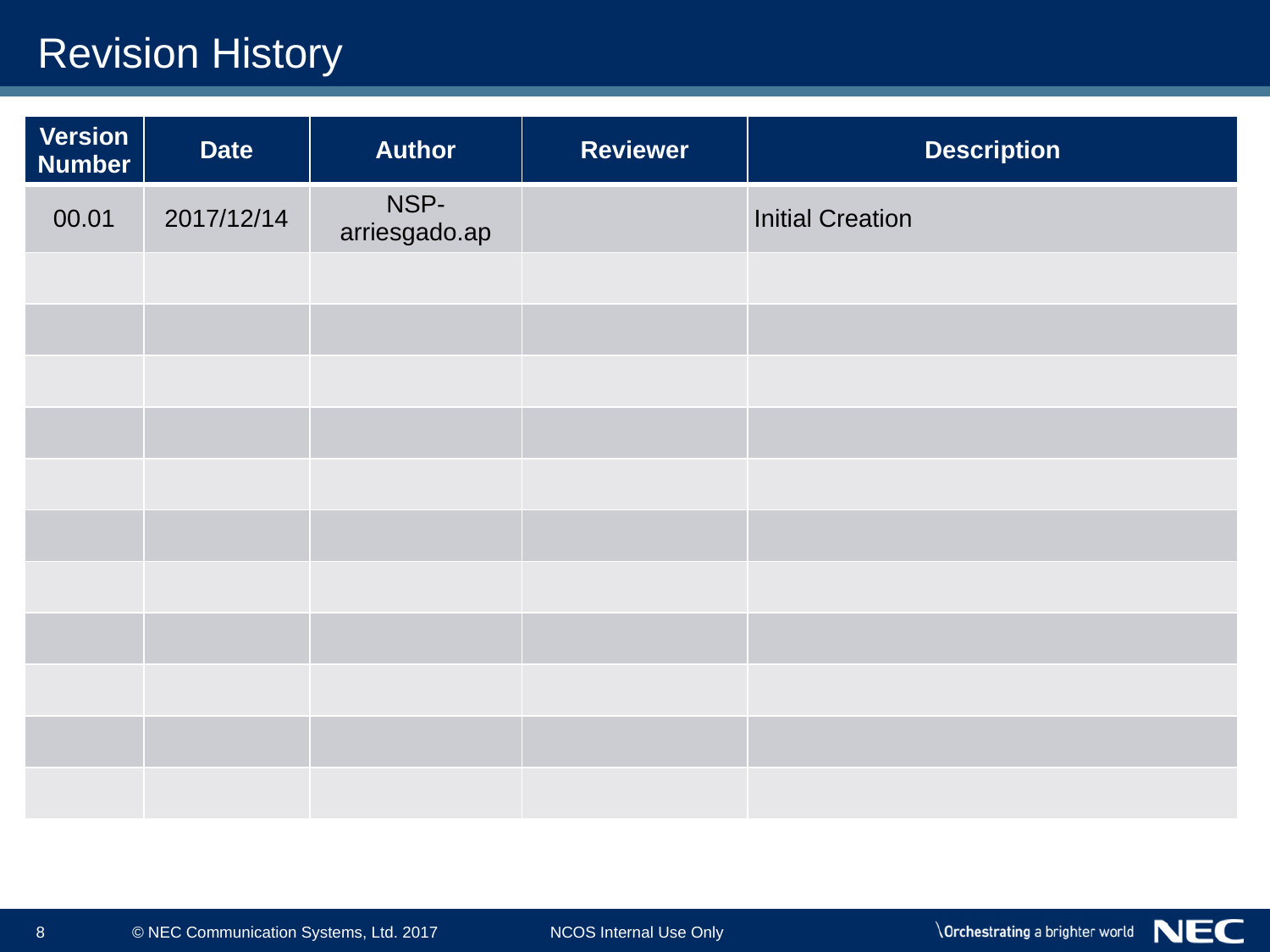

# Revision History
| Version Number | Date | Author | Reviewer | Description |
| --- | --- | --- | --- | --- |
| 00.01 | 2017/12/14 | NSP-arriesgado.ap |  | Initial Creation |
|  |  |  |  |  |
|  |  |  |  |  |
|  |  |  |  |  |
|  |  |  |  |  |
|  |  |  |  |  |
|  |  |  |  |  |
|  |  |  |  |  |
|  |  |  |  |  |
|  |  |  |  |  |
|  |  |  |  |  |
|  |  |  |  |  |